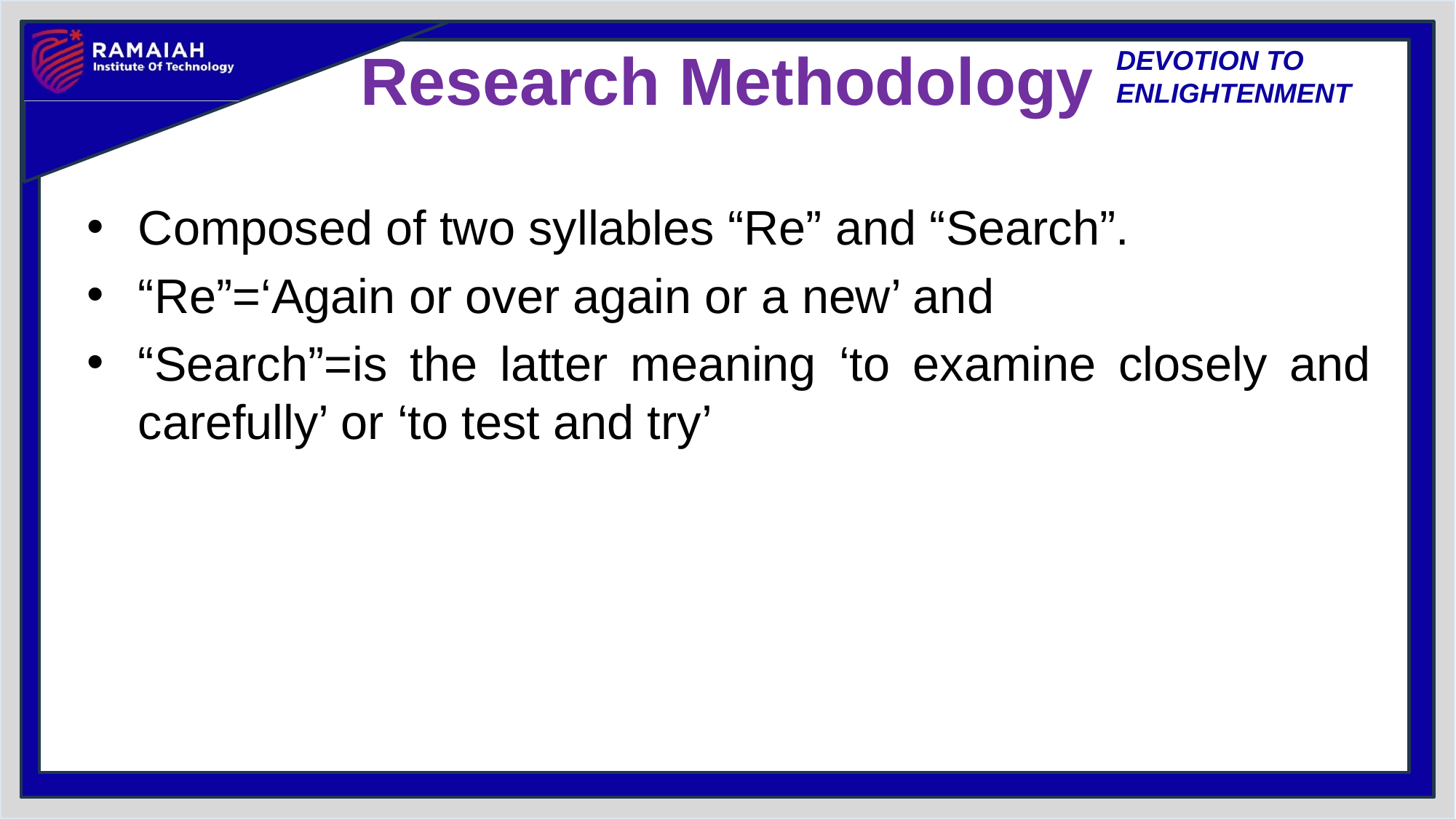

# Research Methodology
Composed of two syllables “Re” and “Search”.
“Re”=‘Again or over again or a new’ and
“Search”=is the latter meaning ‘to examine closely and carefully’ or ‘to test and try’